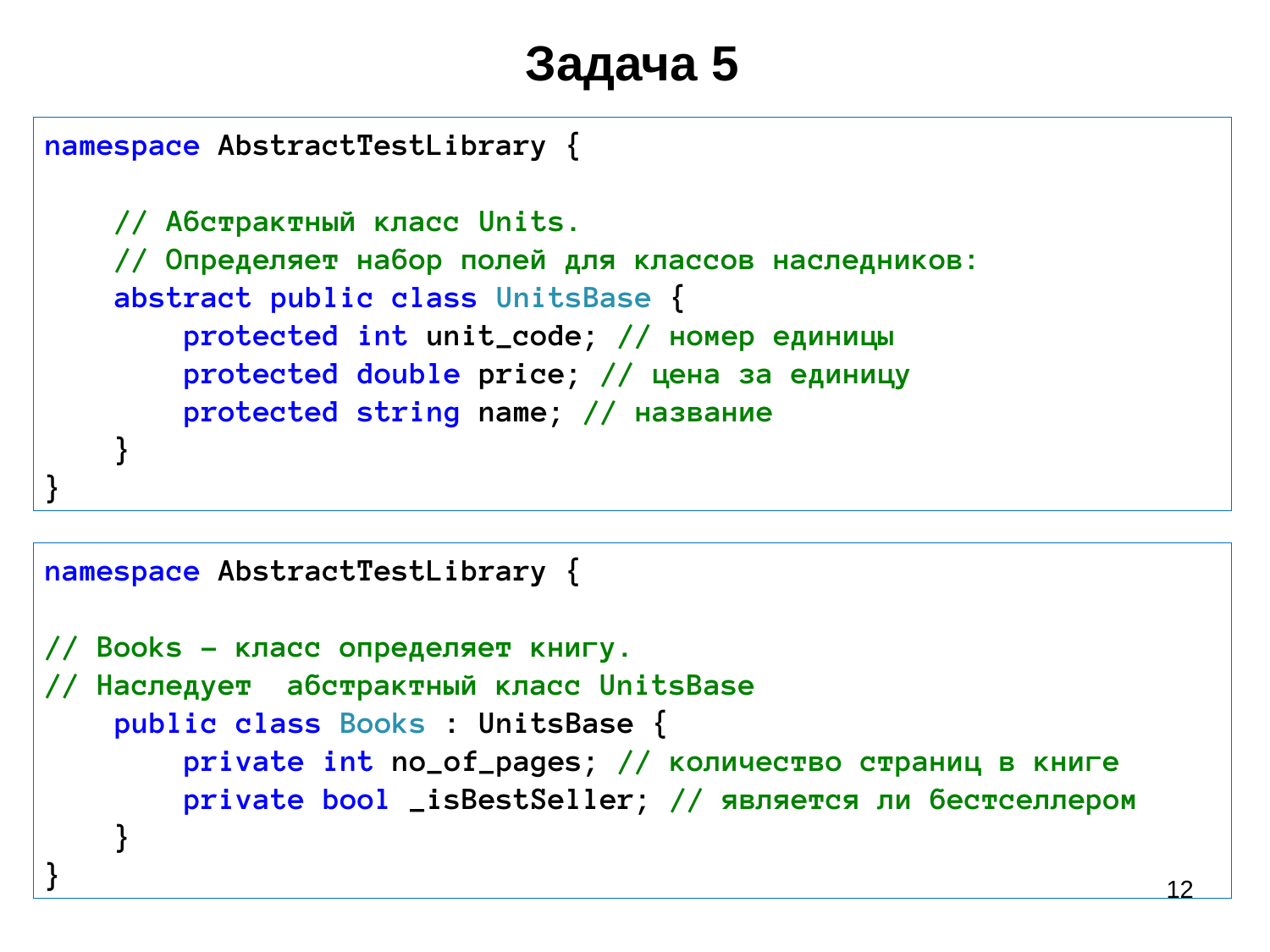

# Задача 5
namespace AbstractTestLibrary {

    // Абстрактный класс Units.
    // Определяет набор полей для классов наследников:
    abstract public class UnitsBase {
        protected int unit_code; // номер единицы
        protected double price; // цена за единицу
        protected string name; // название
    }
}
namespace AbstractTestLibrary {

// Books - класс определяет книгу.
// Наследует  абстрактный класс UnitsBase
    public class Books : UnitsBase {
        private int no_of_pages; // количество страниц в книге
        private bool _isBestSeller; // является ли бестселлером
    }
}
12